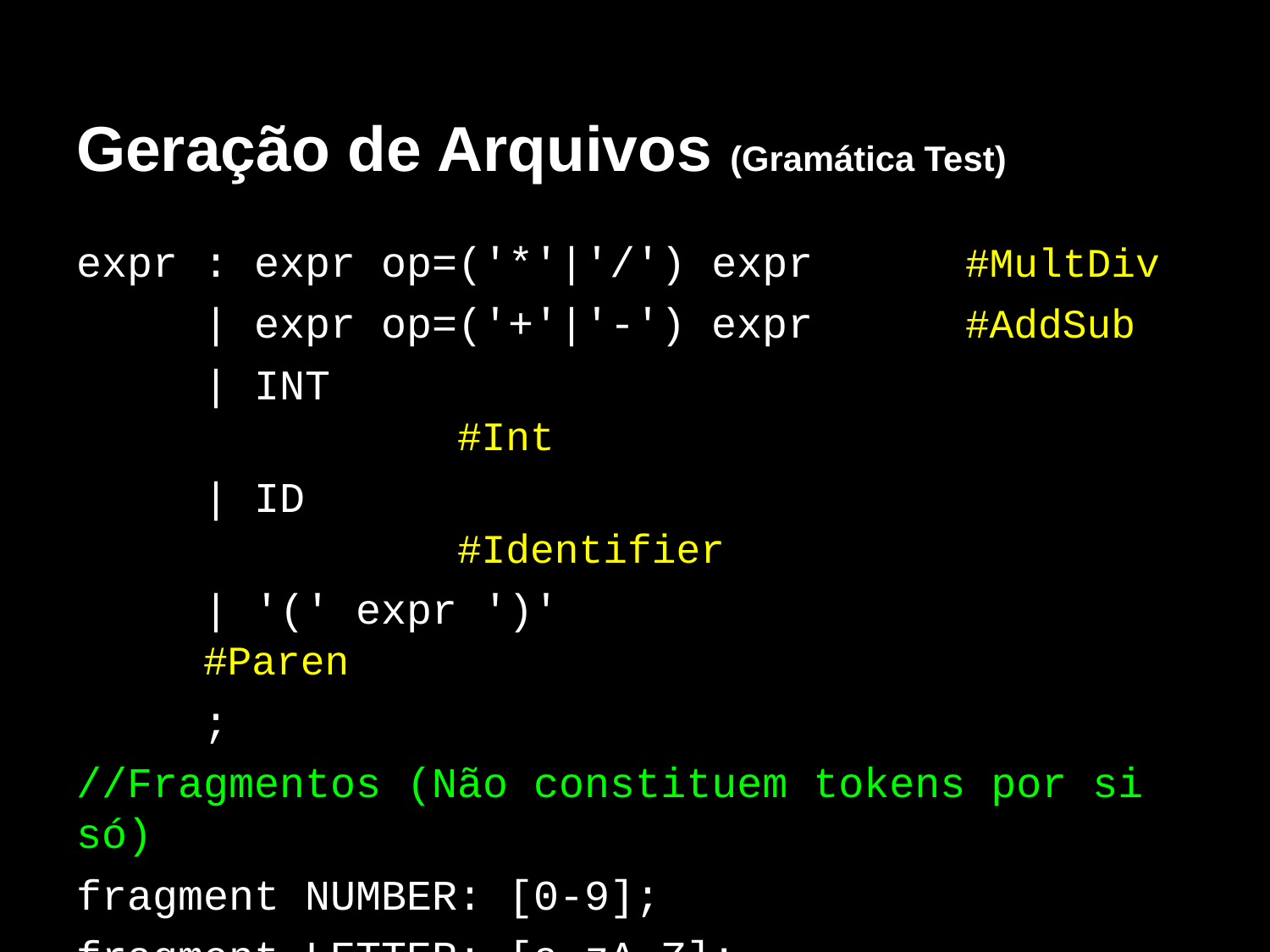

# Geração de Arquivos (Gramática Test)
expr : expr op=('*'|'/') expr		#MultDiv
     | expr op=('+'|'-') expr		#AddSub
     | INT									#Int
     | ID										#Identifier
     | '(' expr ')'						#Paren
     ;
//Fragmentos (Não constituem tokens por si só)
fragment NUMBER: [0-9];
fragment LETTER: [a-zA-Z];
fragment UNDERLINE: '_';